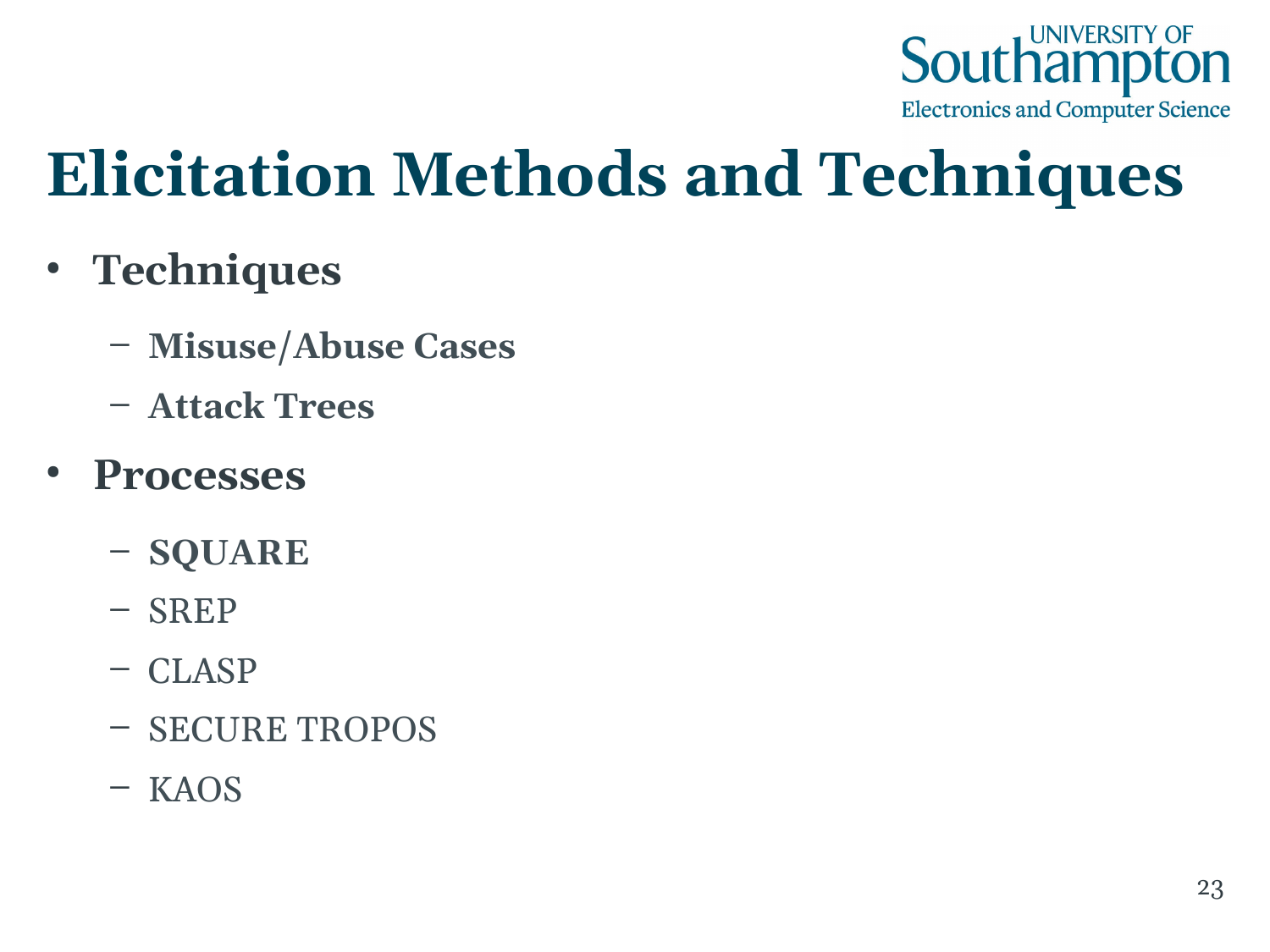

# Elicitation Methods and Techniques
Techniques
Misuse/Abuse Cases
Attack Trees
Processes
SQUARE
SREP
CLASP
SECURE TROPOS
KAOS
23